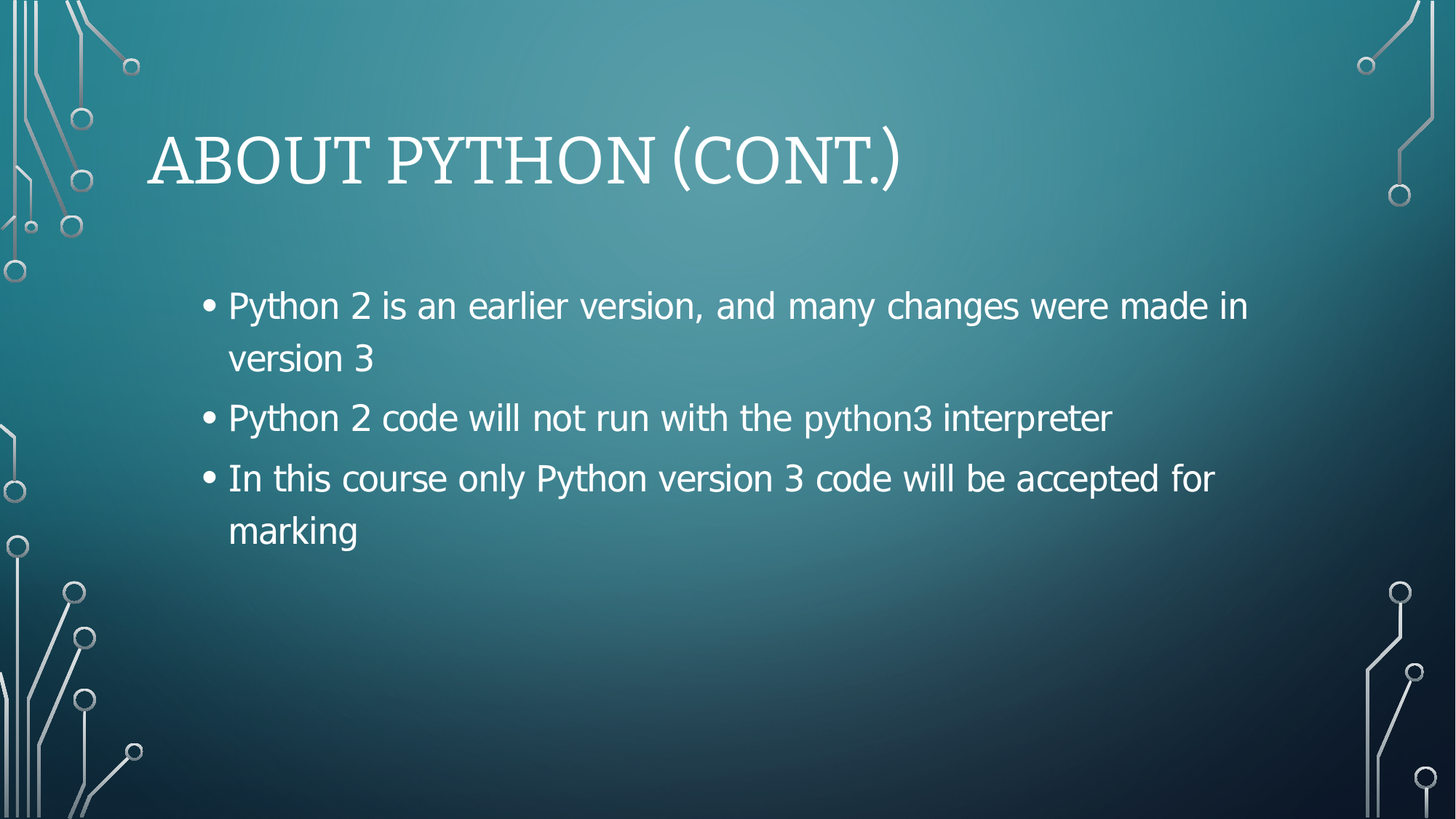

# About python (cont.)
Python 2 is an earlier version, and many changes were made in version 3
Python 2 code will not run with the python3 interpreter
In this course only Python version 3 code will be accepted for marking